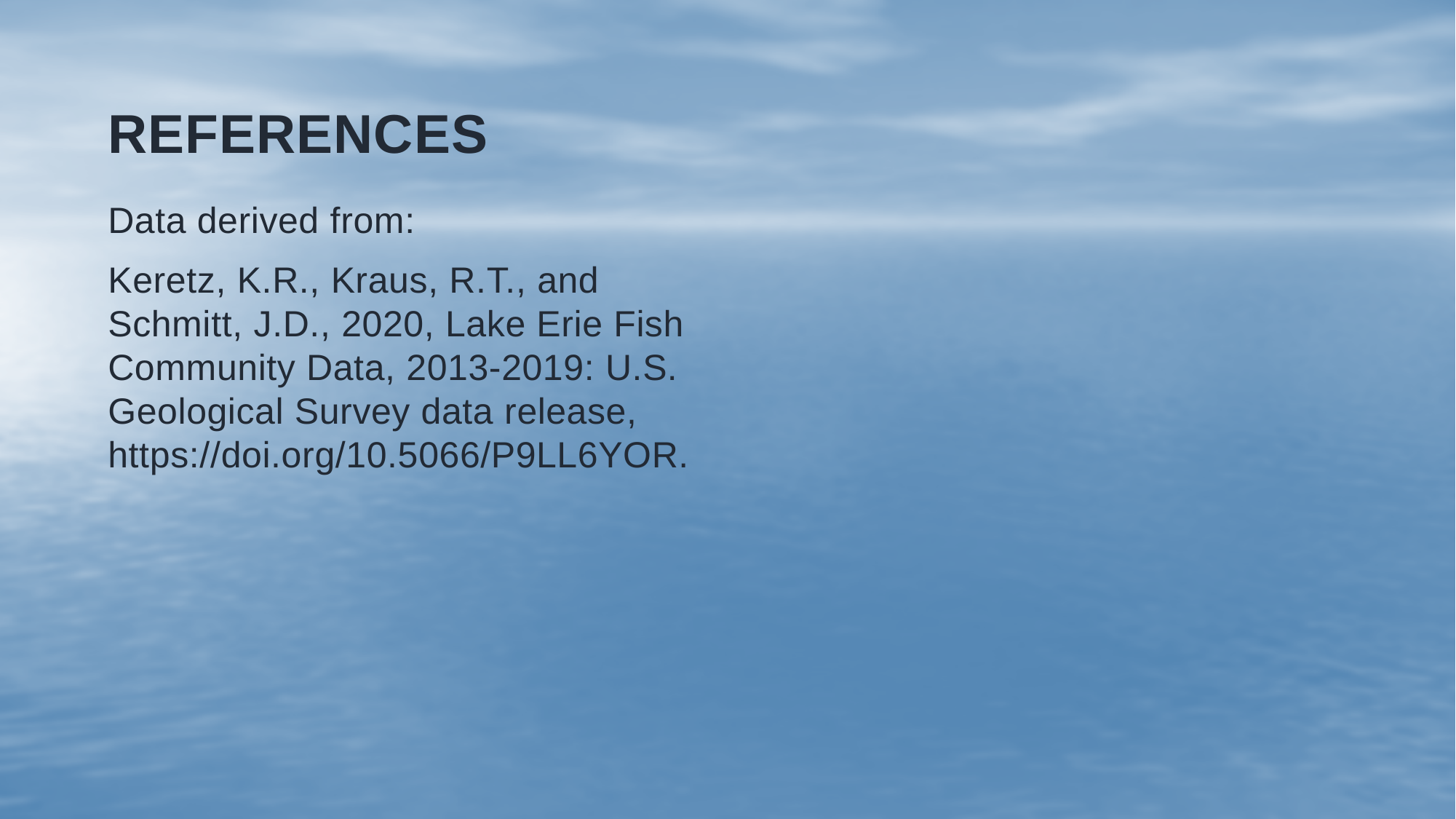

# References
Data derived from:
Keretz, K.R., Kraus, R.T., and Schmitt, J.D., 2020, Lake Erie Fish Community Data, 2013-2019: U.S. Geological Survey data release, https://doi.org/10.5066/P9LL6YOR.